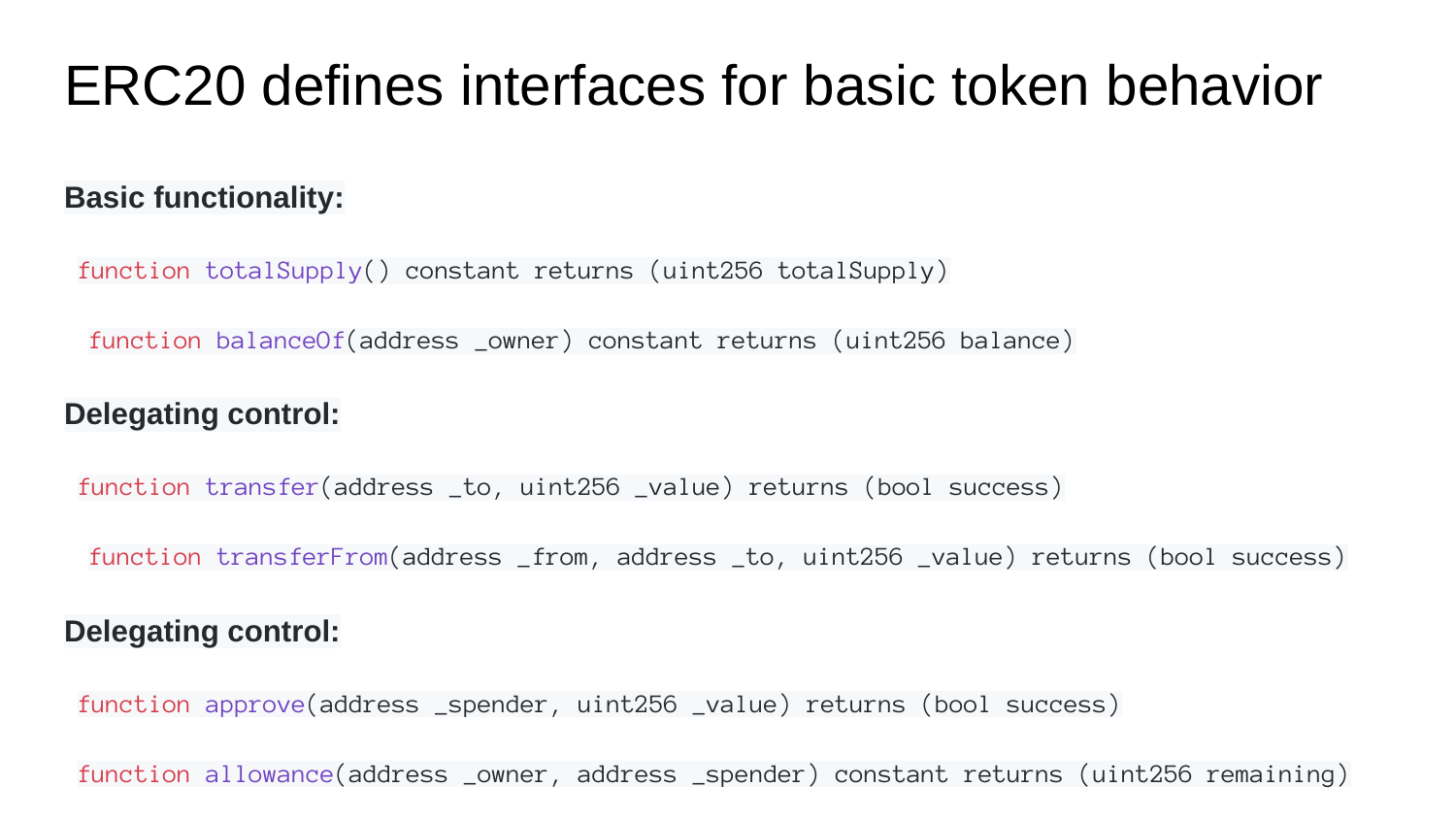

# ERC20 defines interfaces for basic token behavior
Basic functionality:
function totalSupply() constant returns (uint256 totalSupply)
function balanceOf(address _owner) constant returns (uint256 balance)
Delegating control:
function transfer(address _to, uint256 _value) returns (bool success)
function transferFrom(address _from, address _to, uint256 _value) returns (bool success)
Delegating control:
function approve(address _spender, uint256 _value) returns (bool success)
function allowance(address _owner, address _spender) constant returns (uint256 remaining)